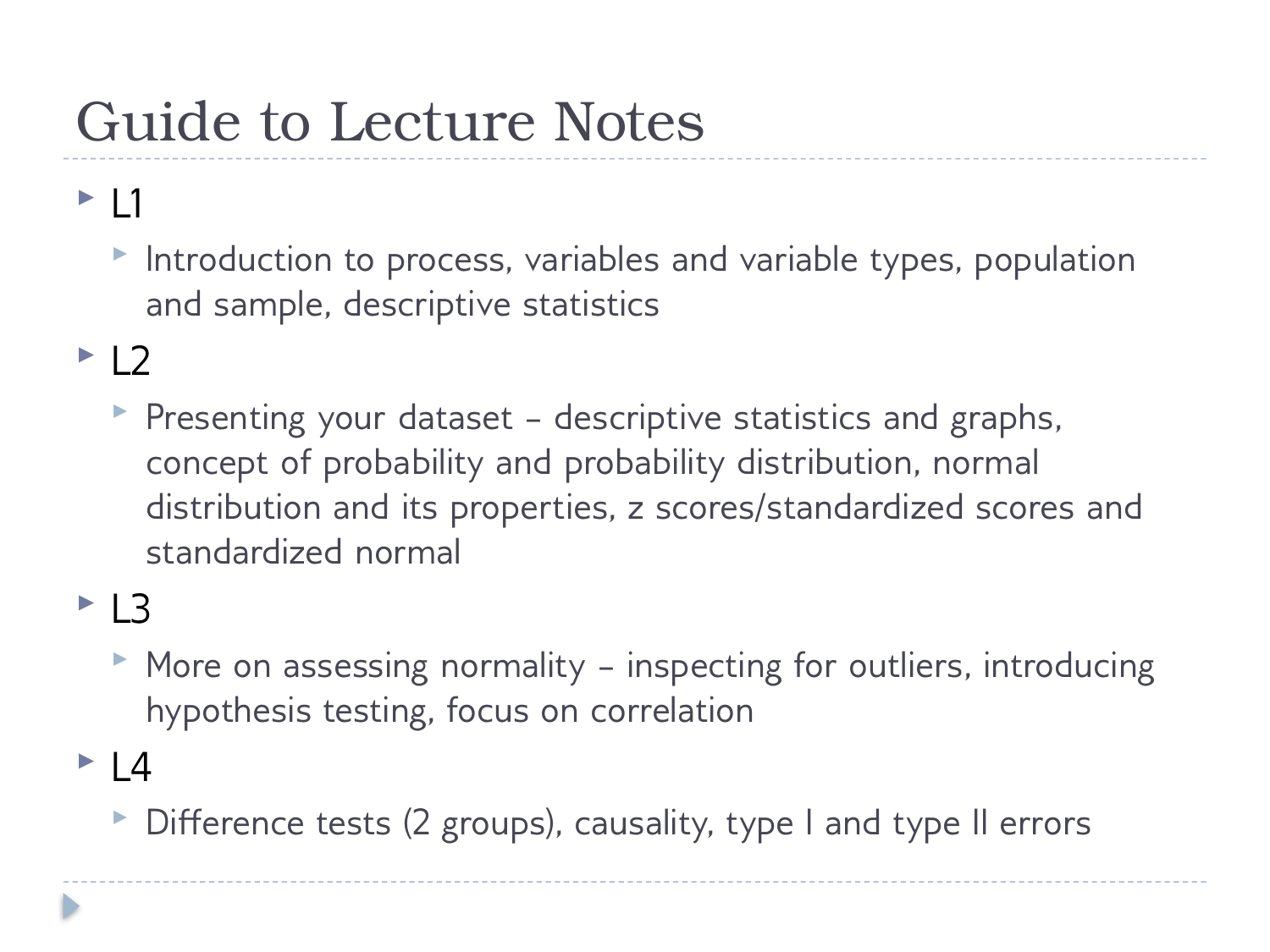

# Guide to Lecture Notes
L1
Introduction to process, variables and variable types, population and sample, descriptive statistics
L2
Presenting your dataset – descriptive statistics and graphs, concept of probability and probability distribution, normal distribution and its properties, z scores/standardized scores and standardized normal
L3
More on assessing normality – inspecting for outliers, introducing hypothesis testing, focus on correlation
L4
Difference tests (2 groups), causality, type I and type II errors